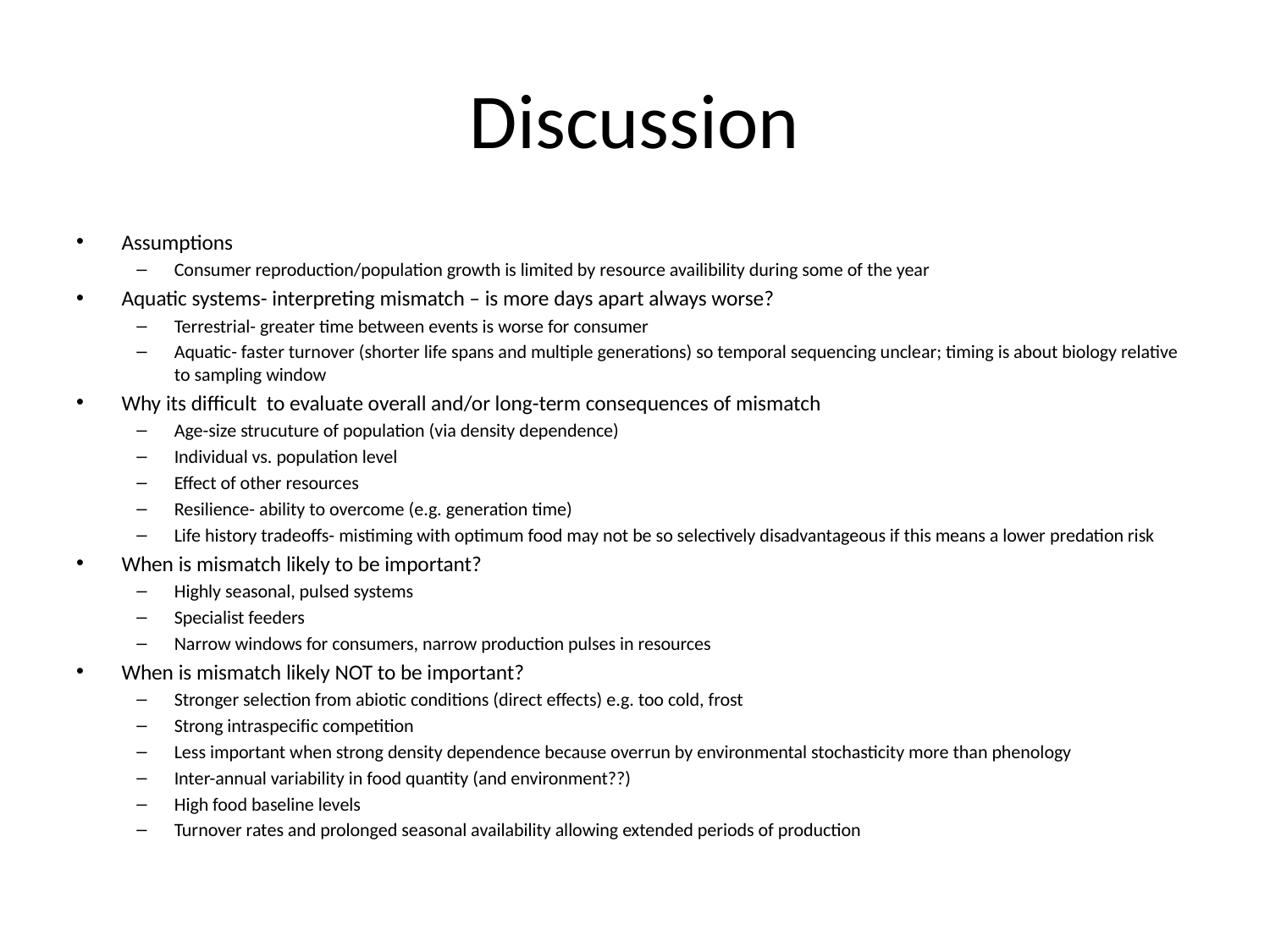

# Discussion
Assumptions
Consumer reproduction/population growth is limited by resource availibility during some of the year
Aquatic systems- interpreting mismatch – is more days apart always worse?
Terrestrial- greater time between events is worse for consumer
Aquatic- faster turnover (shorter life spans and multiple generations) so temporal sequencing unclear; timing is about biology relative to sampling window
Why its difficult  to evaluate overall and/or long-term consequences of mismatch
Age-size strucuture of population (via density dependence)
Individual vs. population level
Effect of other resources
Resilience- ability to overcome (e.g. generation time)
Life history tradeoffs- mistiming with optimum food may not be so selectively disadvantageous if this means a lower predation risk
When is mismatch likely to be important?
Highly seasonal, pulsed systems
Specialist feeders
Narrow windows for consumers, narrow production pulses in resources
When is mismatch likely NOT to be important?
Stronger selection from abiotic conditions (direct effects) e.g. too cold, frost
Strong intraspecific competition
Less important when strong density dependence because overrun by environmental stochasticity more than phenology
Inter-annual variability in food quantity (and environment??)
High food baseline levels
Turnover rates and prolonged seasonal availability allowing extended periods of production